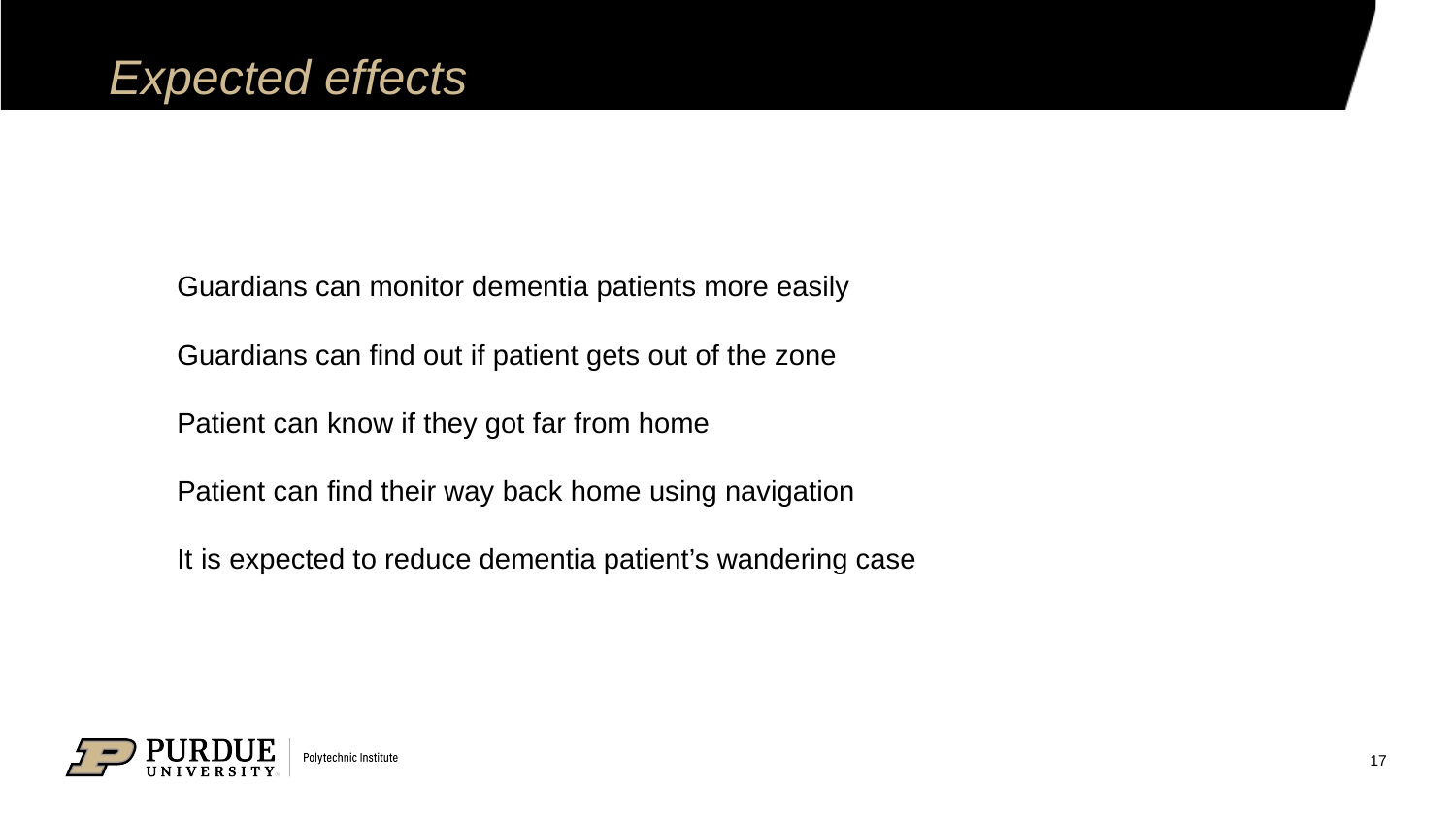

# Expected effects
Guardians can monitor dementia patients more easily
Guardians can find out if patient gets out of the zone
Patient can know if they got far from home
Patient can find their way back home using navigation
It is expected to reduce dementia patient’s wandering case
17